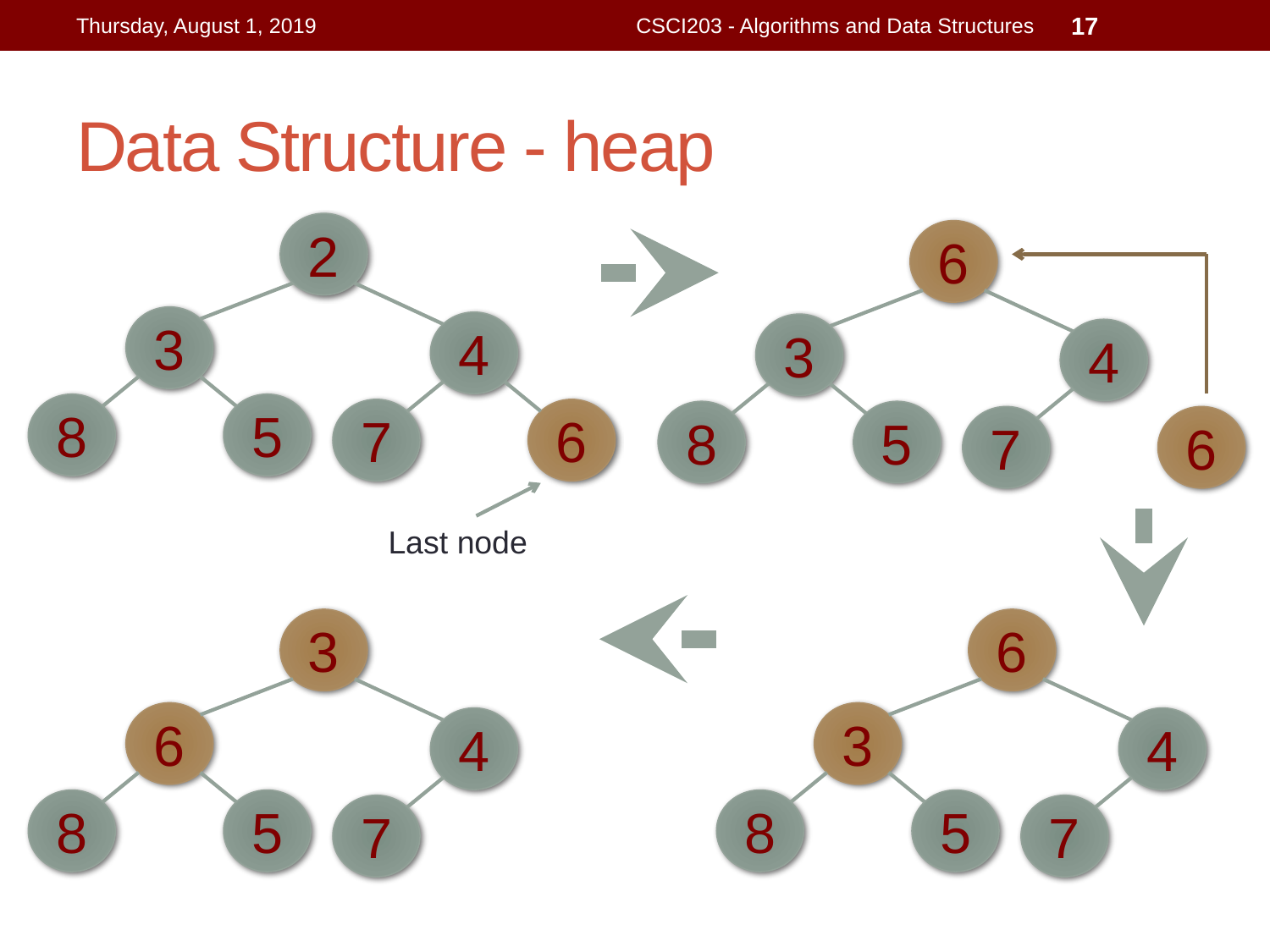

Thursday, August 1, 2019
CSCI203 - Algorithms and Data Structures
17
# Data Structure - heap
2
3
4
8
5
7
6
Last node
6
3
4
8
5
7
6
6
3
4
8
5
7
3
6
4
8
5
7